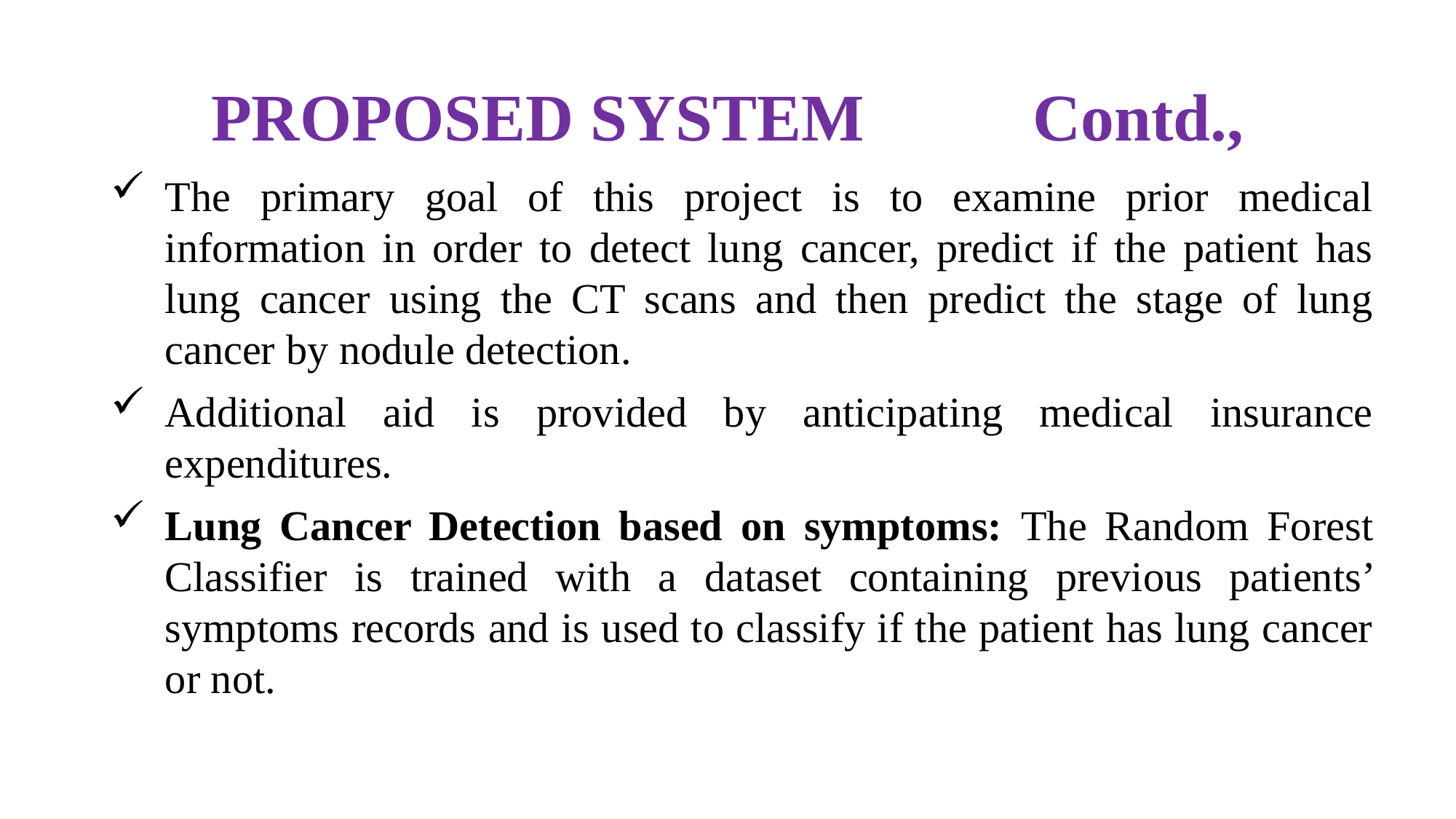

# PROPOSED SYSTEM          Contd.,
The primary goal of this project is to examine prior medical information in order to detect lung cancer, predict if the patient has lung cancer using the CT scans and then predict the stage of lung cancer by nodule detection.
Additional aid is provided by anticipating medical insurance expenditures.
Lung Cancer Detection based on symptoms: The Random Forest Classifier is trained with a dataset containing previous patients’ symptoms records and is used to classify if the patient has lung cancer or not.